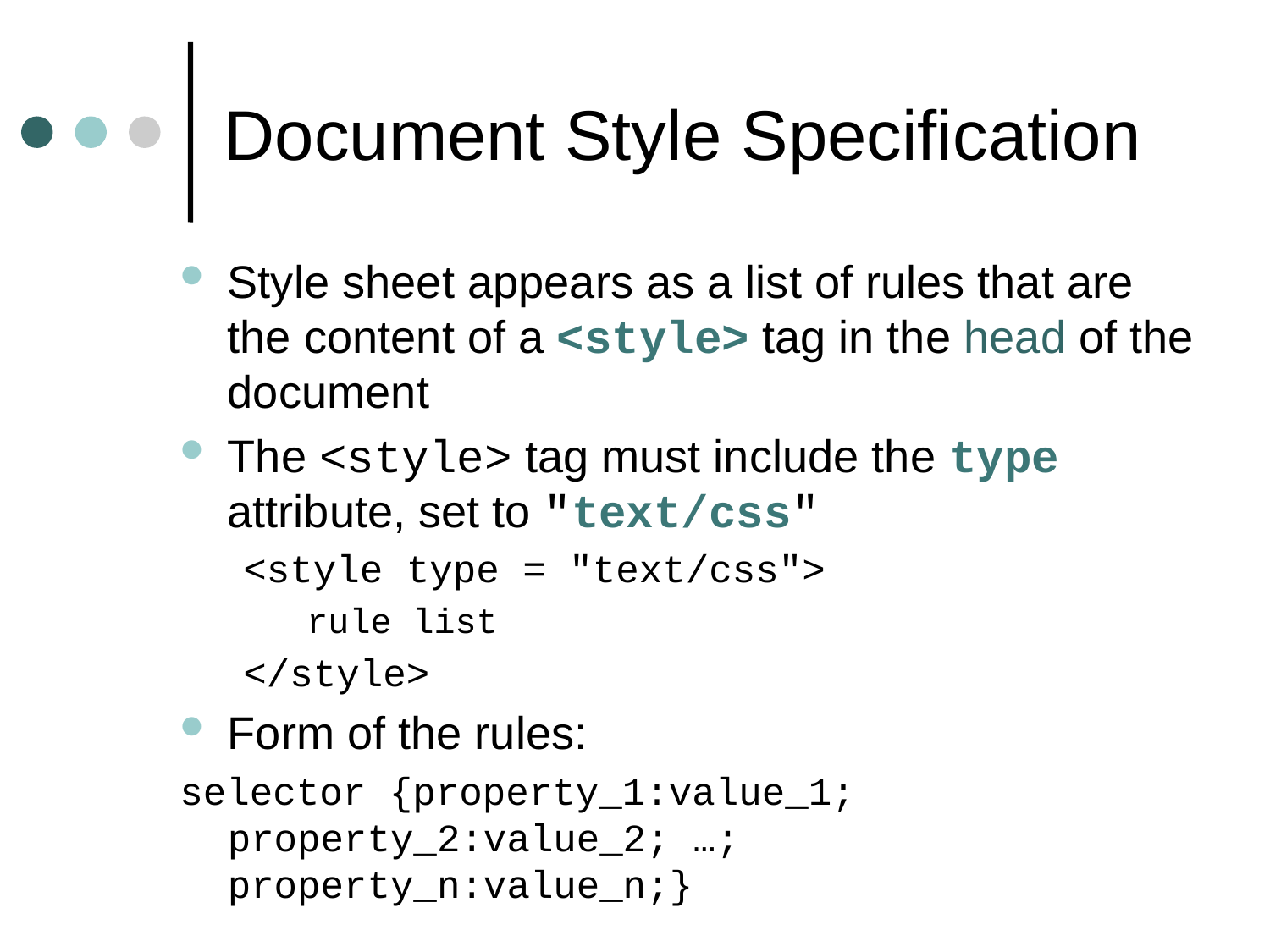

# Document Style Specification
Style sheet appears as a list of rules that are the content of a <style> tag in the head of the document
The <style> tag must include the type attribute, set to "text/css"
<style type = "text/css">
rule list
</style>
Form of the rules:
selector {property_1:value_1; property_2:value_2; …; property_n:value_n;}